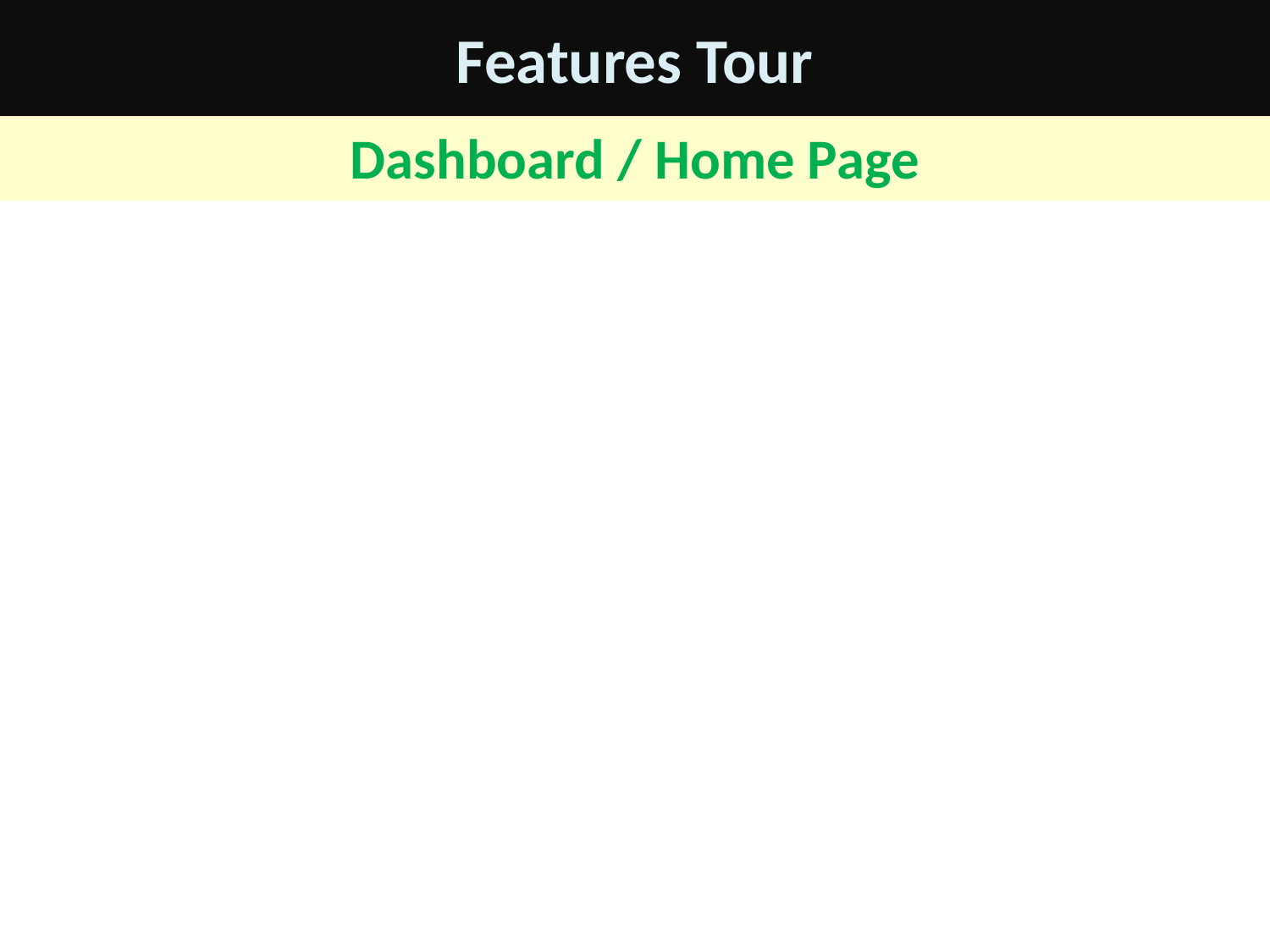

# Features Tour
Dashboard / Home Page